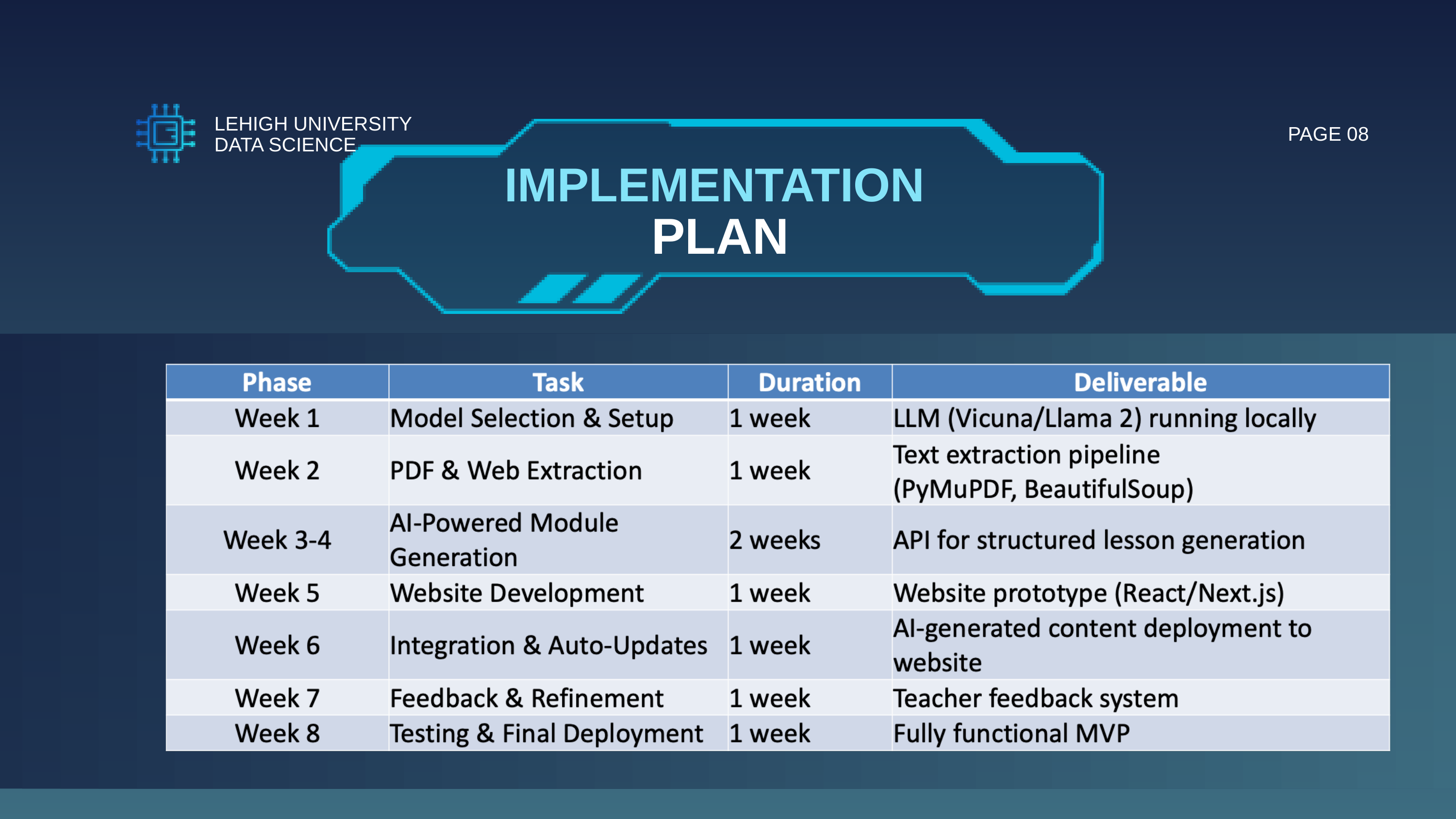

LEHIGH UNIVERSITY
DATA SCIENCE

PAGE 08
IMPLEMENTATION
PLAN